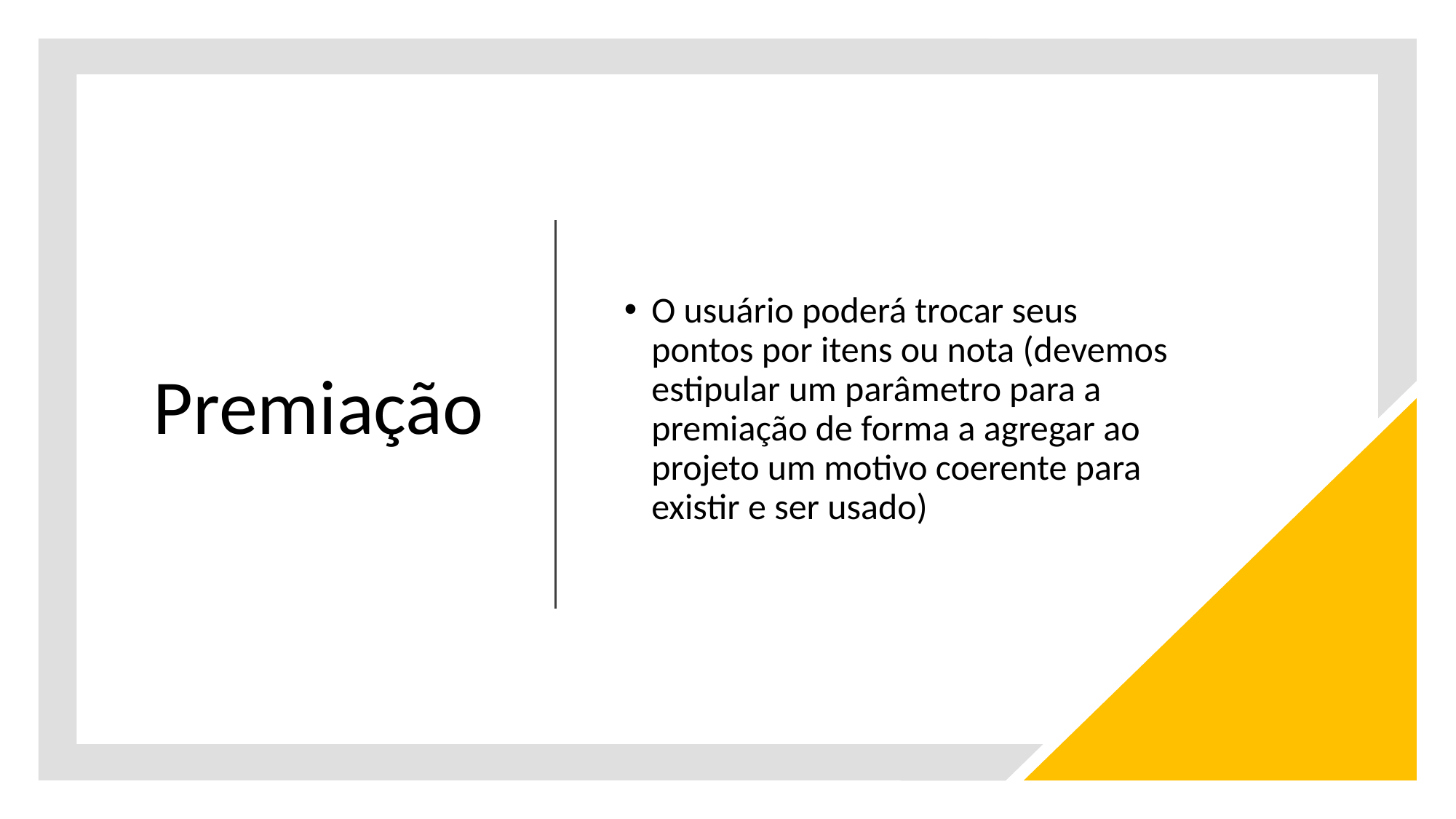

# Premiação
O usuário poderá trocar seus pontos por itens ou nota (devemos estipular um parâmetro para a premiação de forma a agregar ao projeto um motivo coerente para existir e ser usado)